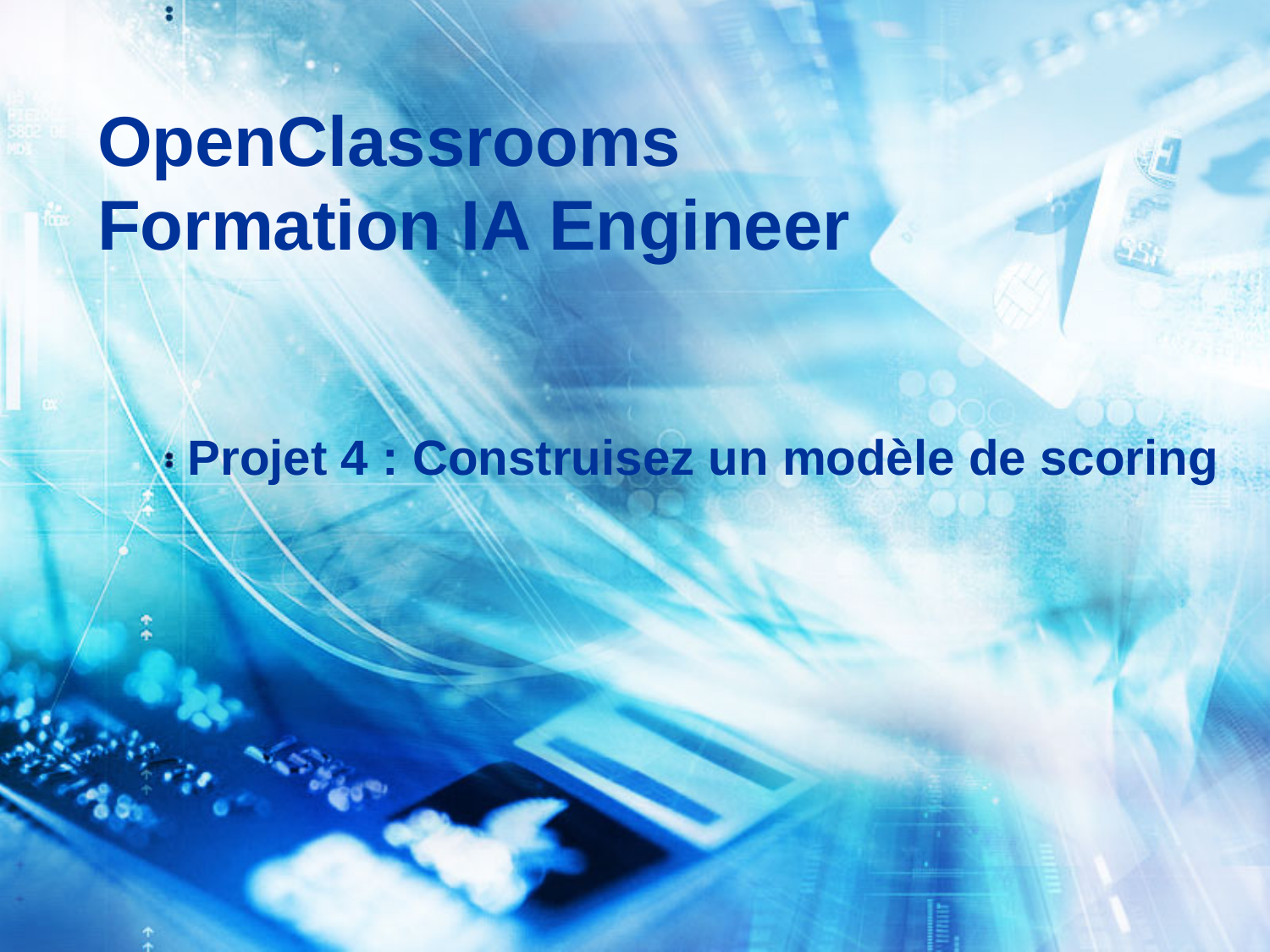

# OpenClassrooms Formation IA Engineer
Projet 4 : Construisez un modèle de scoring